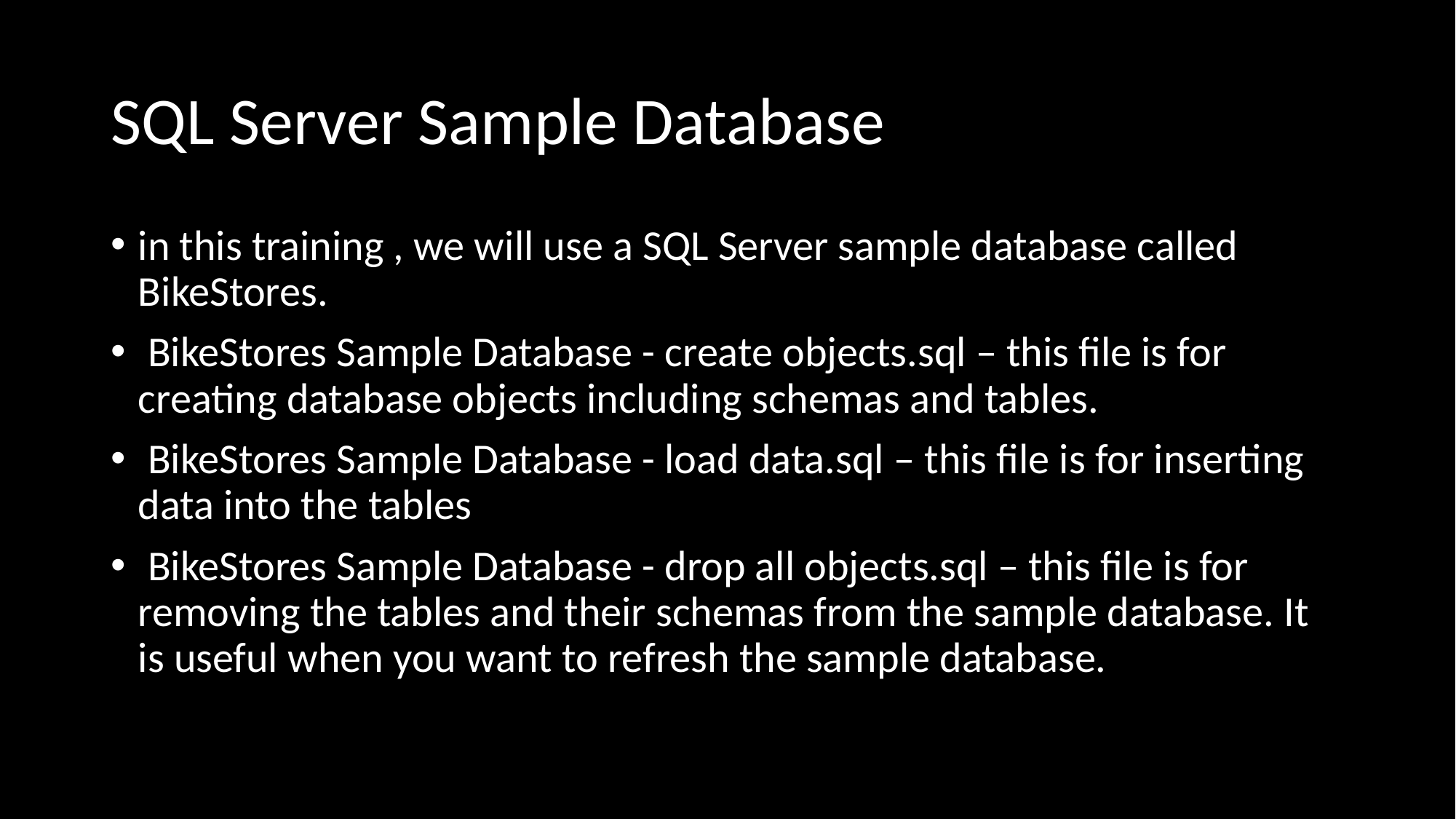

# SQL Server Sample Database
in this training , we will use a SQL Server sample database called BikeStores.
 BikeStores Sample Database - create objects.sql – this file is for creating database objects including schemas and tables.
 BikeStores Sample Database - load data.sql – this file is for inserting data into the tables
 BikeStores Sample Database - drop all objects.sql – this file is for removing the tables and their schemas from the sample database. It is useful when you want to refresh the sample database.